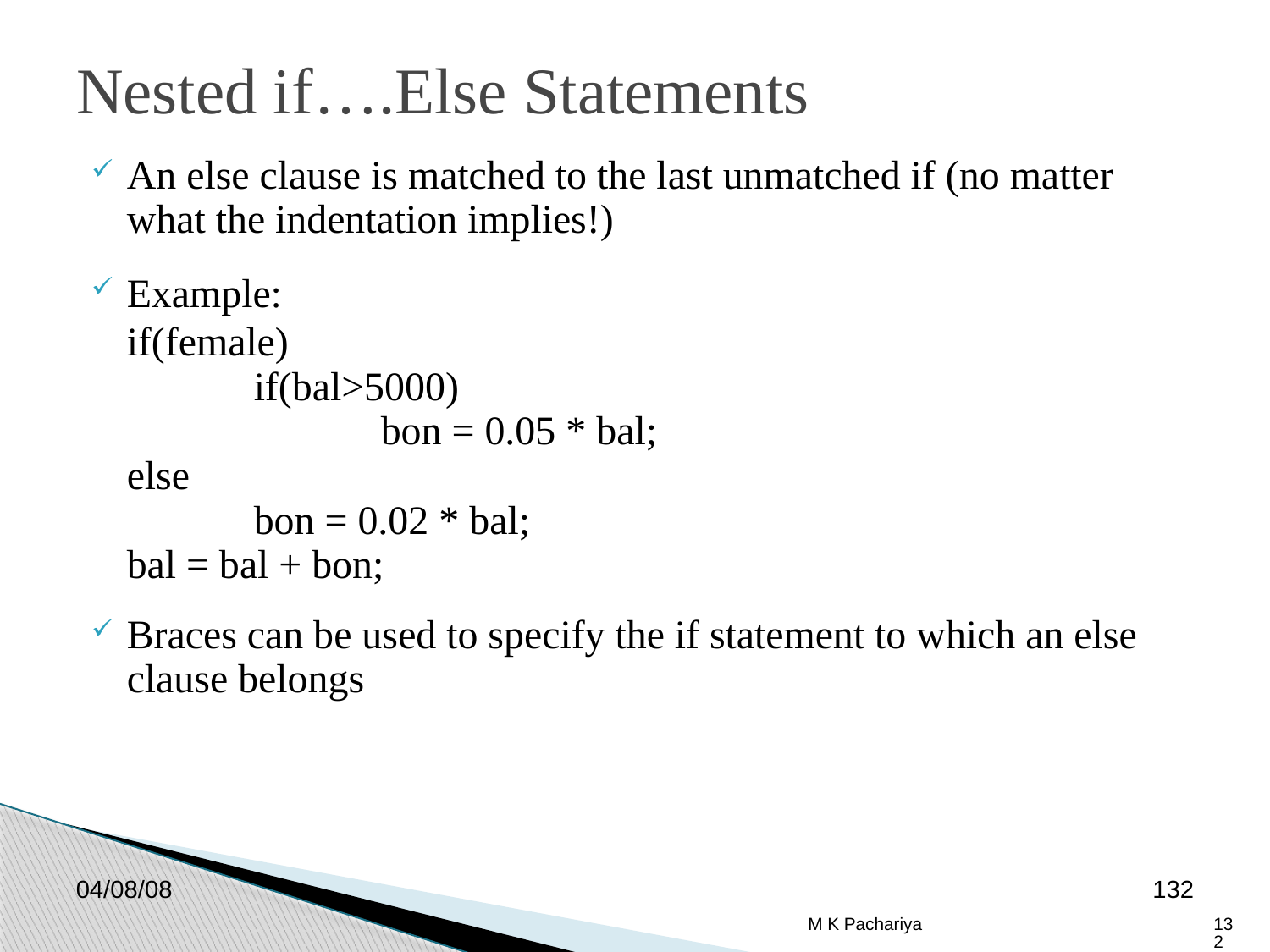

Nested if….Else Statements
An else clause is matched to the last unmatched if (no matter what the indentation implies!)
Example:
	if(female)
		if(bal>5000)
			bon = 0.05 * bal;
	else
		bon = 0.02 * bal;
	bal = bal + bon;
Braces can be used to specify the if statement to which an else clause belongs
04/08/08

132
M K Pachariya
132